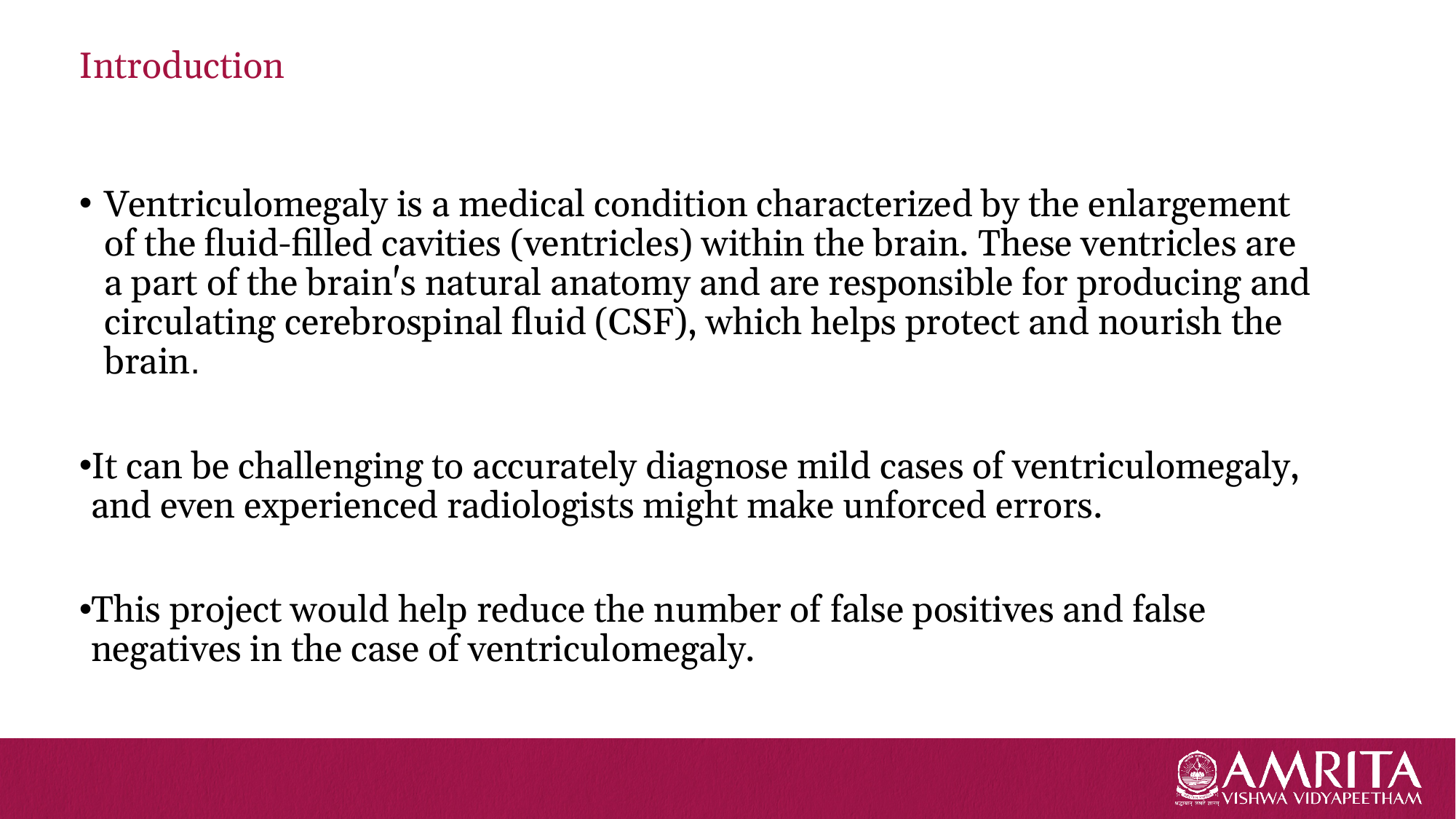

# Introduction

Ventriculomegaly is a medical condition characterized by the enlargement of the fluid-filled cavities (ventricles) within the brain. These ventricles are a part of the brain's natural anatomy and are responsible for producing and circulating cerebrospinal fluid (CSF), which helps protect and nourish the brain.

It can be challenging to accurately diagnose mild cases of ventriculomegaly, and even experienced radiologists might make unforced errors.

This project would help reduce the number of false positives and false negatives in the case of ventriculomegaly.